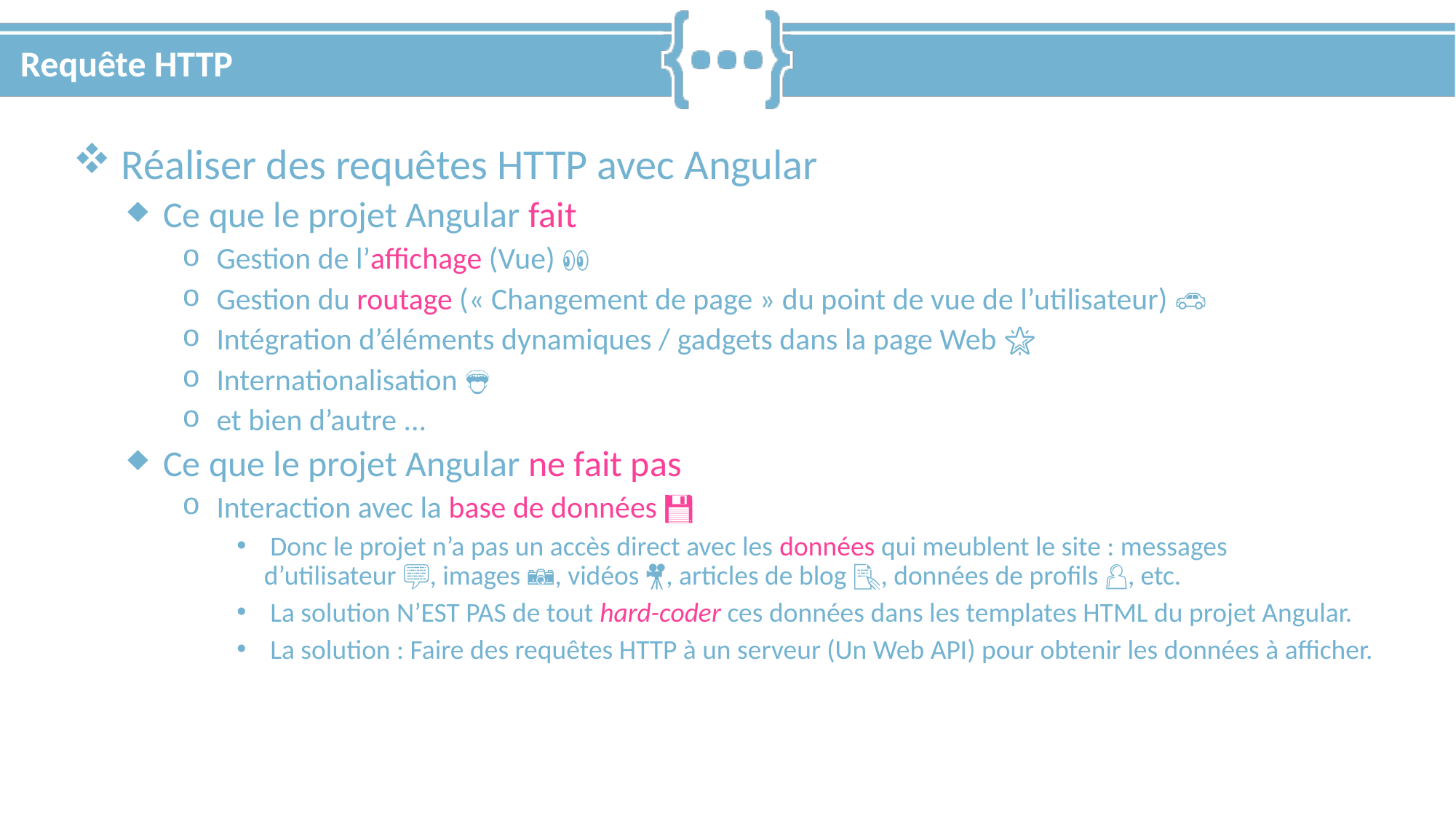

# Requête HTTP
 Réaliser des requêtes HTTP avec Angular
 Ce que le projet Angular fait
 Gestion de l’affichage (Vue) 👀
 Gestion du routage (« Changement de page » du point de vue de l’utilisateur) 🚗
 Intégration d’éléments dynamiques / gadgets dans la page Web 🌟
 Internationalisation 👅
 et bien d’autre ...
 Ce que le projet Angular ne fait pas
 Interaction avec la base de données 💾
 Donc le projet n’a pas un accès direct avec les données qui meublent le site : messages d’utilisateur 💬, images 📷, vidéos 🎥, articles de blog 📝, données de profils 👤, etc.
 La solution N’EST PAS de tout hard-coder ces données dans les templates HTML du projet Angular.
 La solution : Faire des requêtes HTTP à un serveur (Un Web API) pour obtenir les données à afficher.